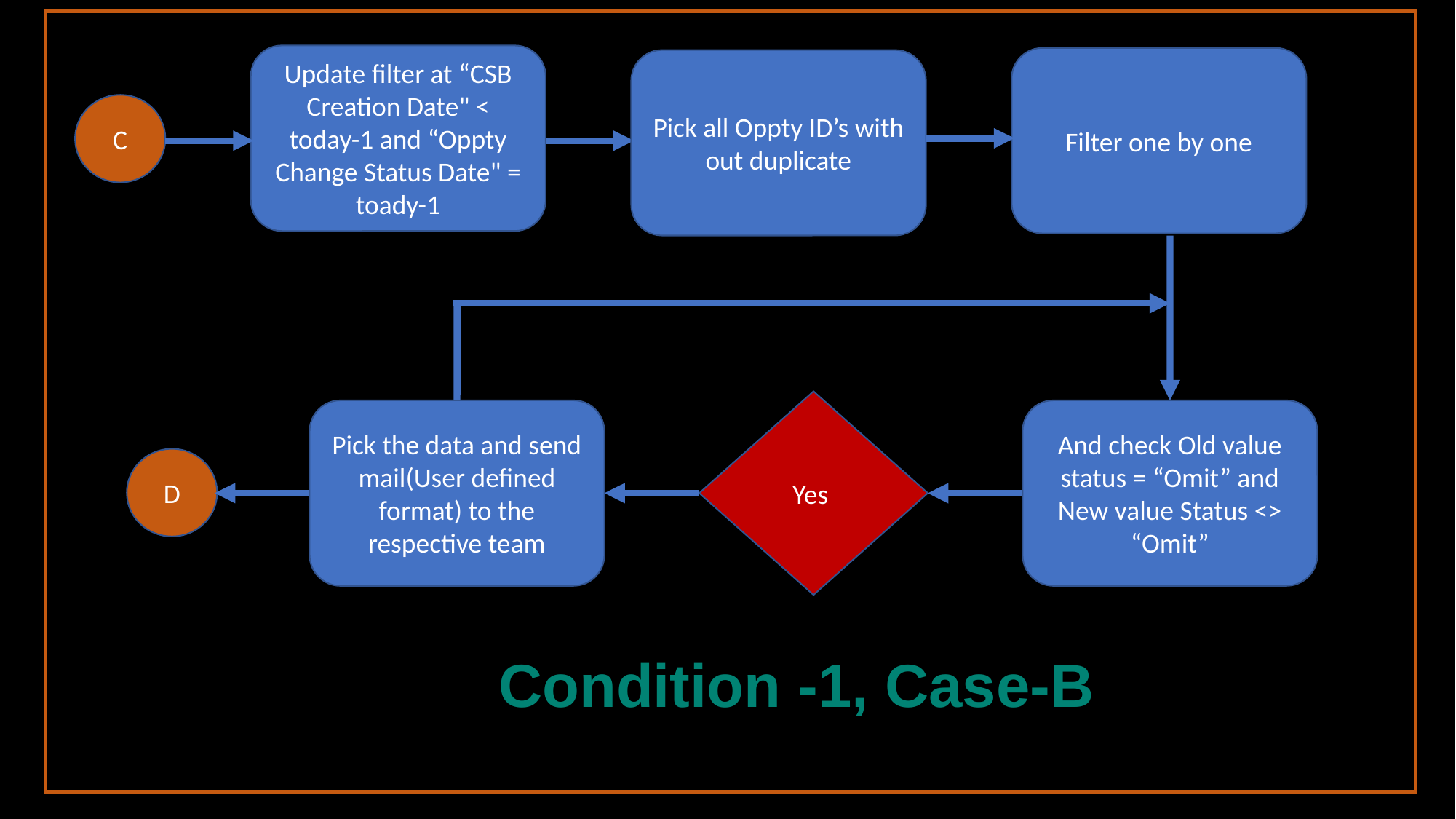

Update filter at “CSB Creation Date" < today-1 and “Oppty Change Status Date" = toady-1
Filter one by one
Pick all Oppty ID’s with out duplicate
C
Yes
Pick the data and send mail(User defined format) to the respective team
And check Old value status = “Omit” and New value Status <> “Omit”
D
Condition -1, Case-B